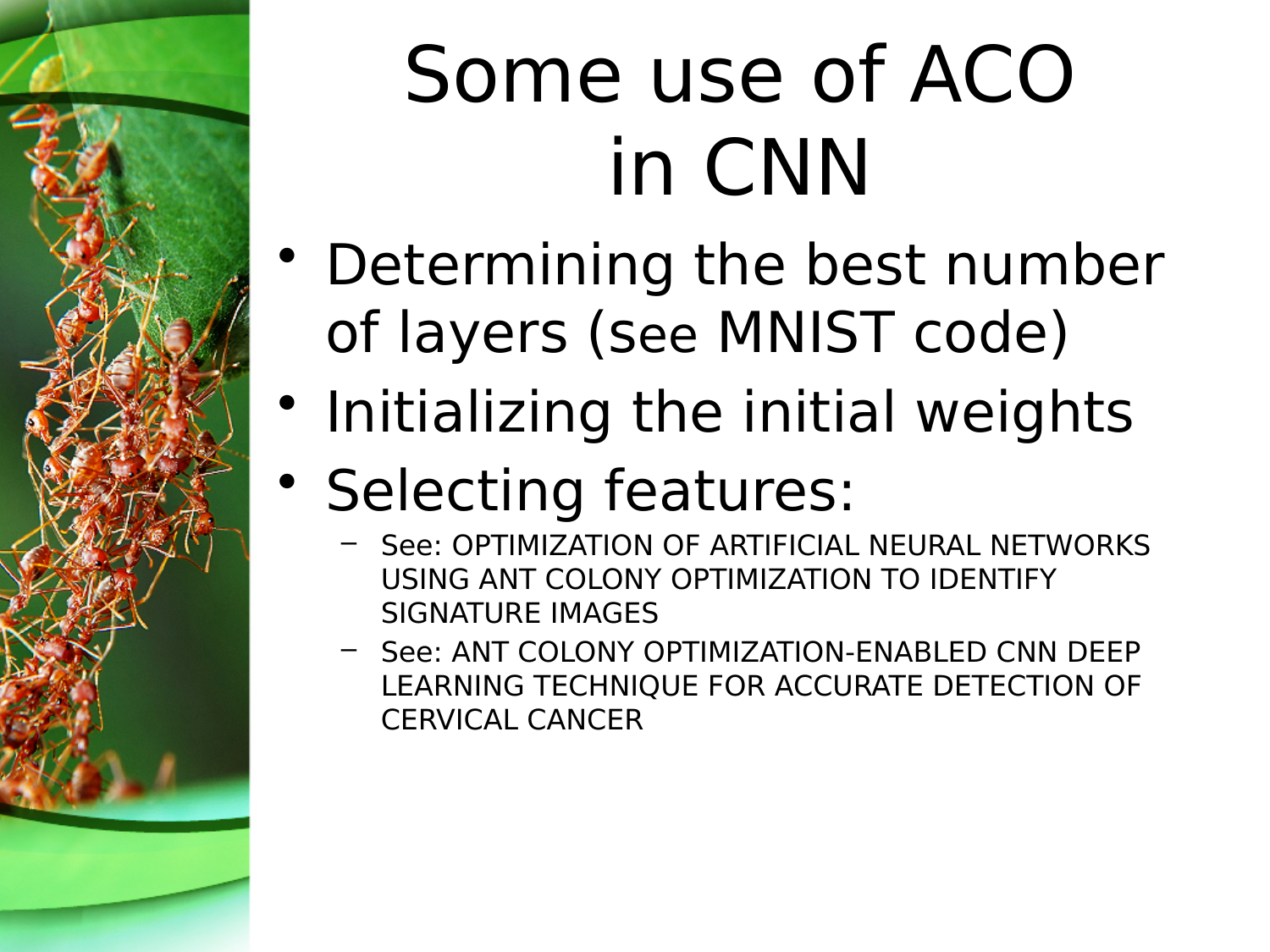

# Some use of ACO in CNN
Determining the best number of layers (see MNIST code)
Initializing the initial weights
Selecting features:
See: OPTIMIZATION OF ARTIFICIAL NEURAL NETWORKS USING ANT COLONY OPTIMIZATION TO IDENTIFY SIGNATURE IMAGES
See: ANT COLONY OPTIMIZATION-ENABLED CNN DEEP LEARNING TECHNIQUE FOR ACCURATE DETECTION OF CERVICAL CANCER